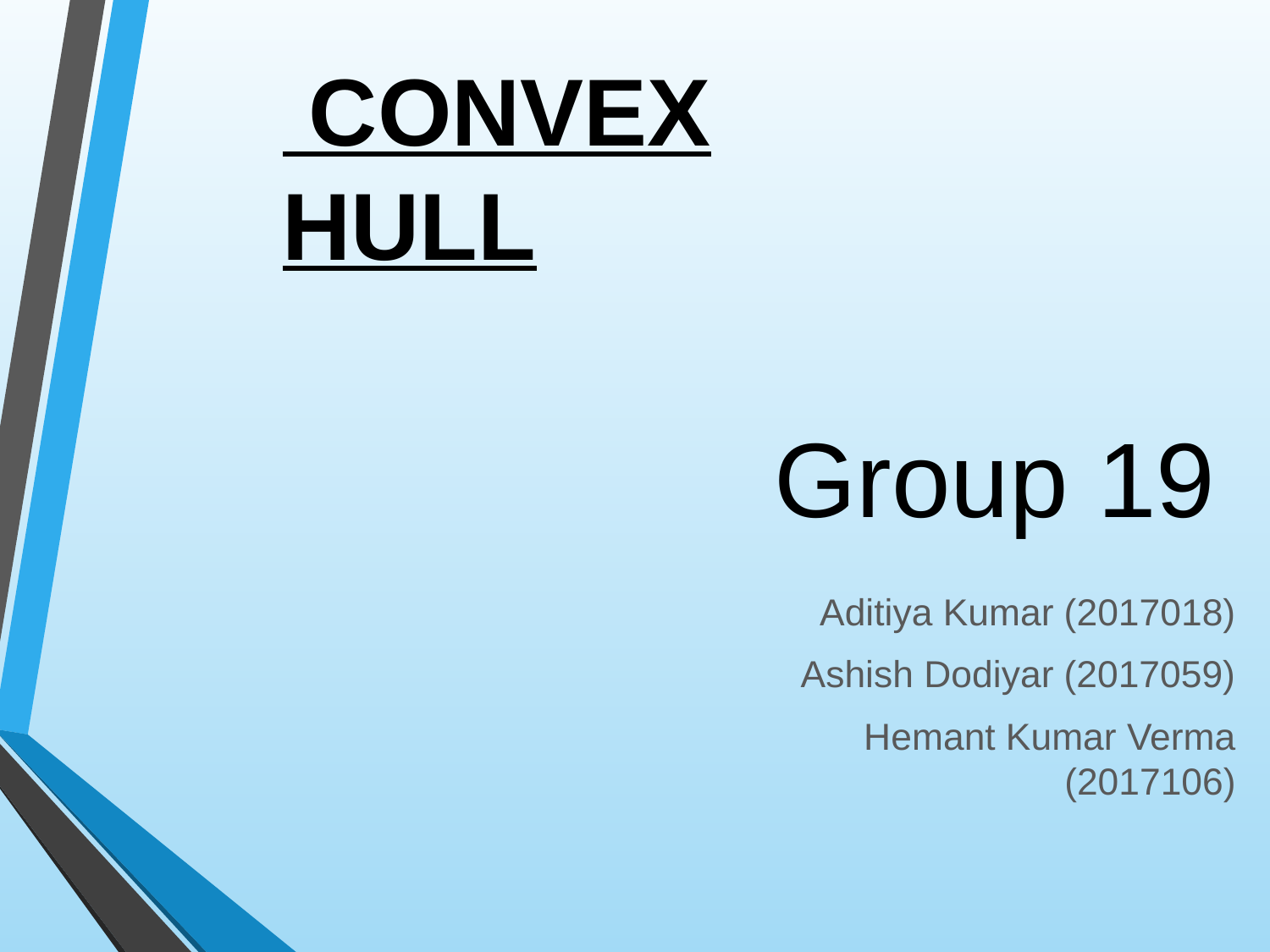

# CONVEX HULL
Group 19
Aditiya Kumar (2017018)
Ashish Dodiyar (2017059)
Hemant Kumar Verma (2017106)